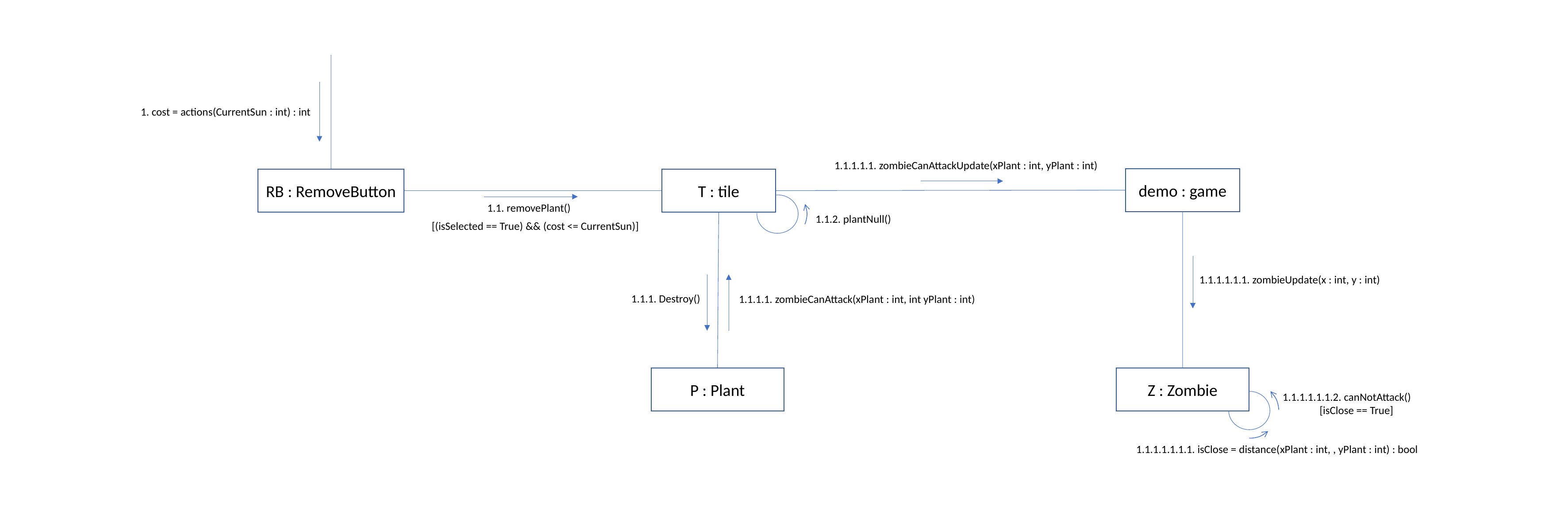

1. cost = actions(CurrentSun : int) : int
1.1.1.1.1. zombieCanAttackUpdate(xPlant : int, yPlant : int)
demo : game
RB : RemoveButton
T : tile

1.1. removePlant()
1.1.2. plantNull()
[(isSelected == True) && (cost <= CurrentSun)]
1.1.1.1.1.1. zombieUpdate(x : int, y : int)
1.1.1. Destroy()
1.1.1.1. zombieCanAttack(xPlant : int, int yPlant : int)
P : Plant
Z : Zombie

1.1.1.1.1.1.2. canNotAttack()
[isClose == True]

1.1.1.1.1.1.1. isClose = distance(xPlant : int, , yPlant : int) : bool